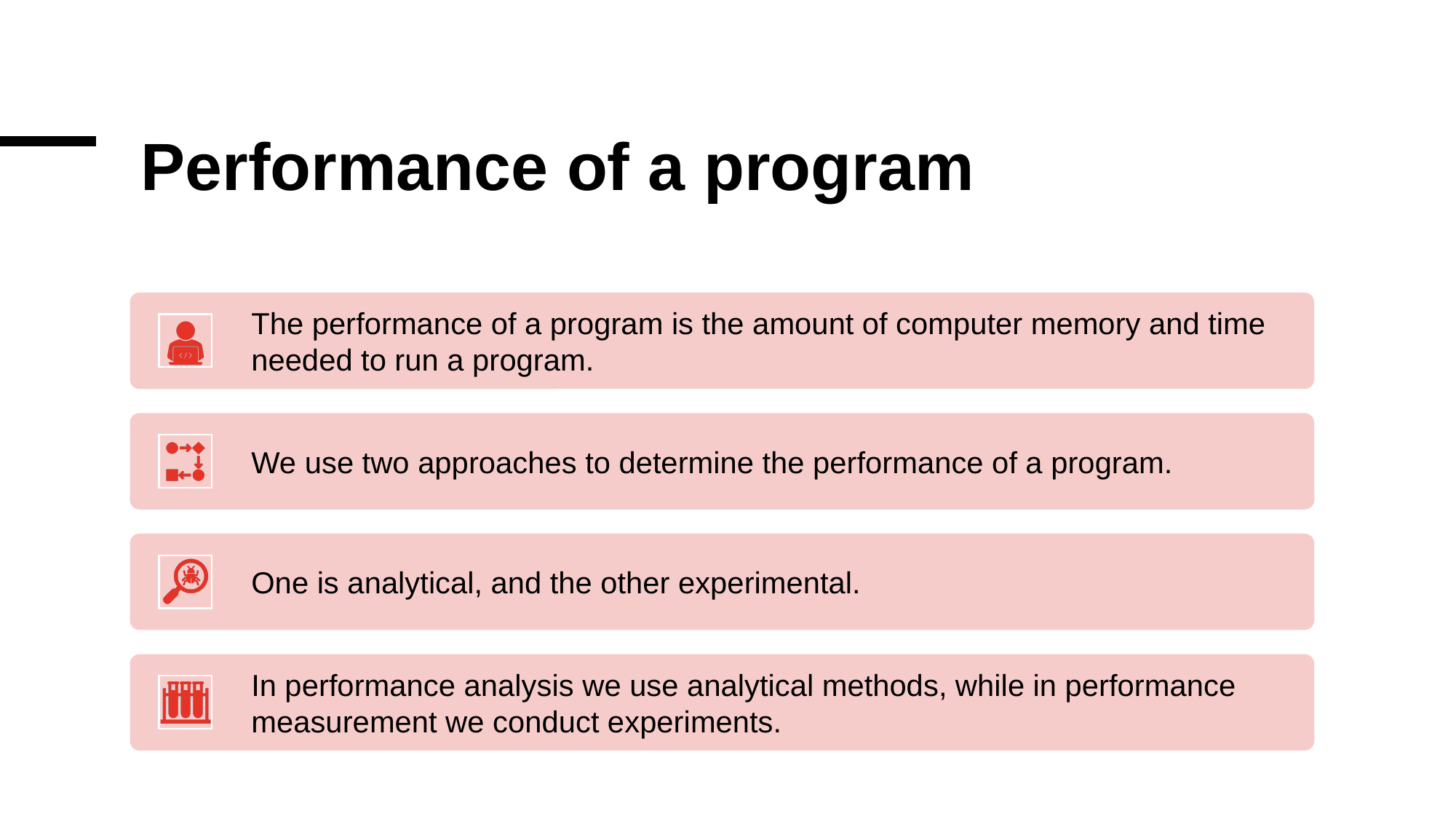

# Performance of a program

The performance of a program is the amount of computer memory and time needed to run a program.

We use two approaches to determine the performance of a program.

One is analytical, and the other experimental.

In performance analysis we use analytical methods, while in performance measurement we conduct experiments.